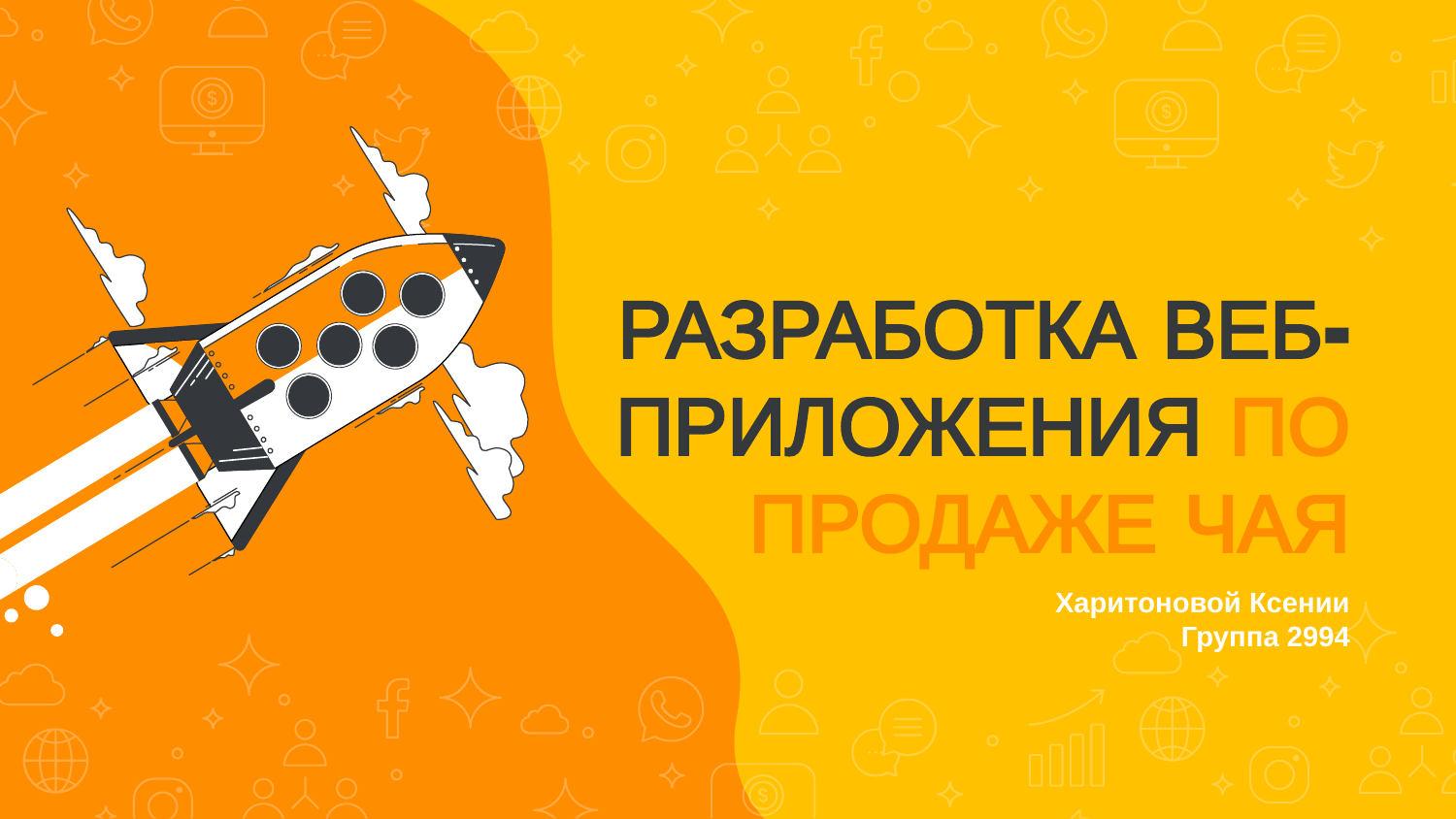

# Разработка веб-приложения По продаже чая

Харитоновой Ксении
Группа 2994